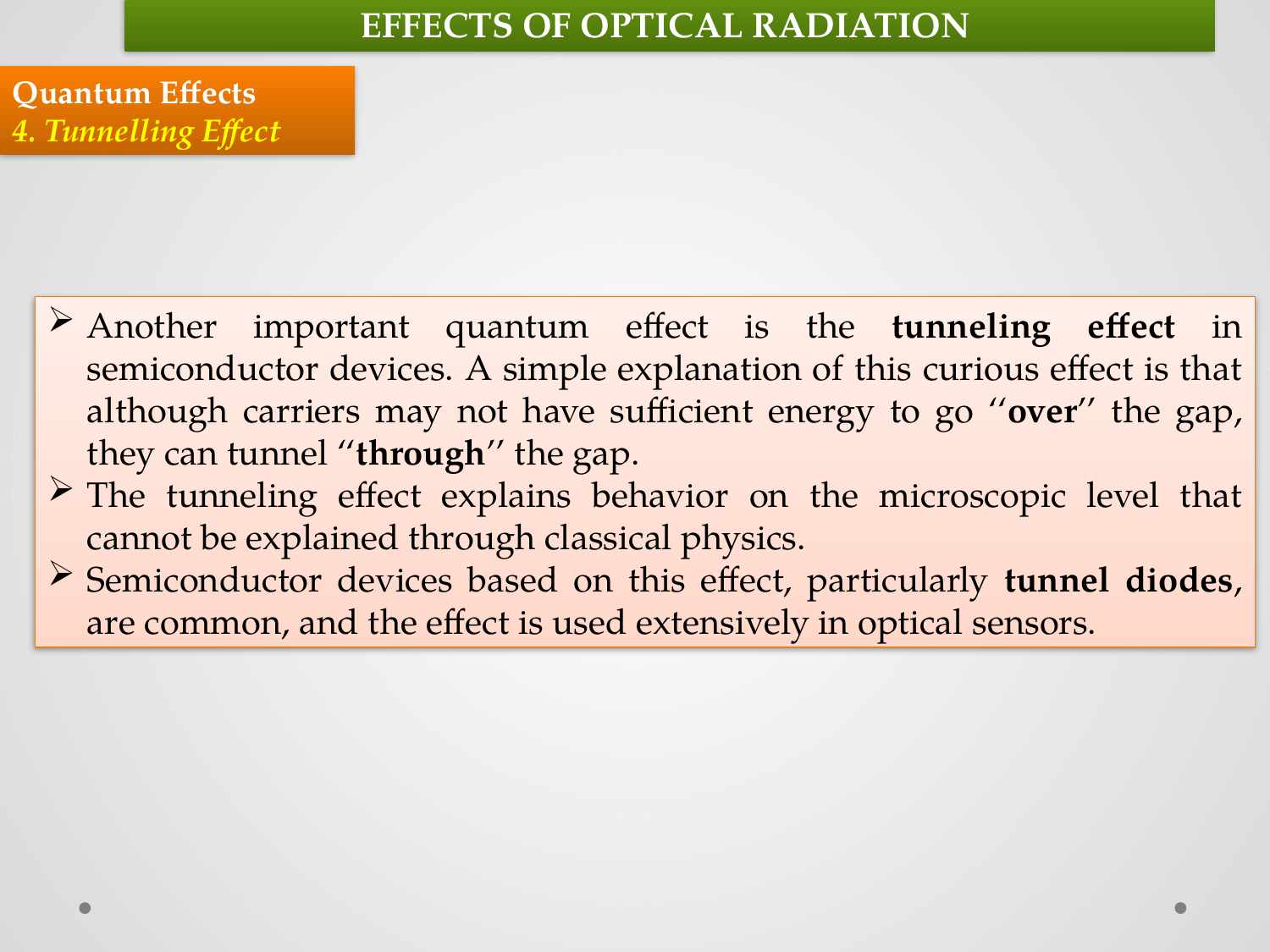

EFFECTS OF OPTICAL RADIATION
Quantum Effects
4. Tunnelling Effect
Another important quantum effect is the tunneling effect in semiconductor devices. A simple explanation of this curious effect is that although carriers may not have sufficient energy to go ‘‘over’’ the gap, they can tunnel ‘‘through’’ the gap.
The tunneling effect explains behavior on the microscopic level that cannot be explained through classical physics.
Semiconductor devices based on this effect, particularly tunnel diodes, are common, and the effect is used extensively in optical sensors.